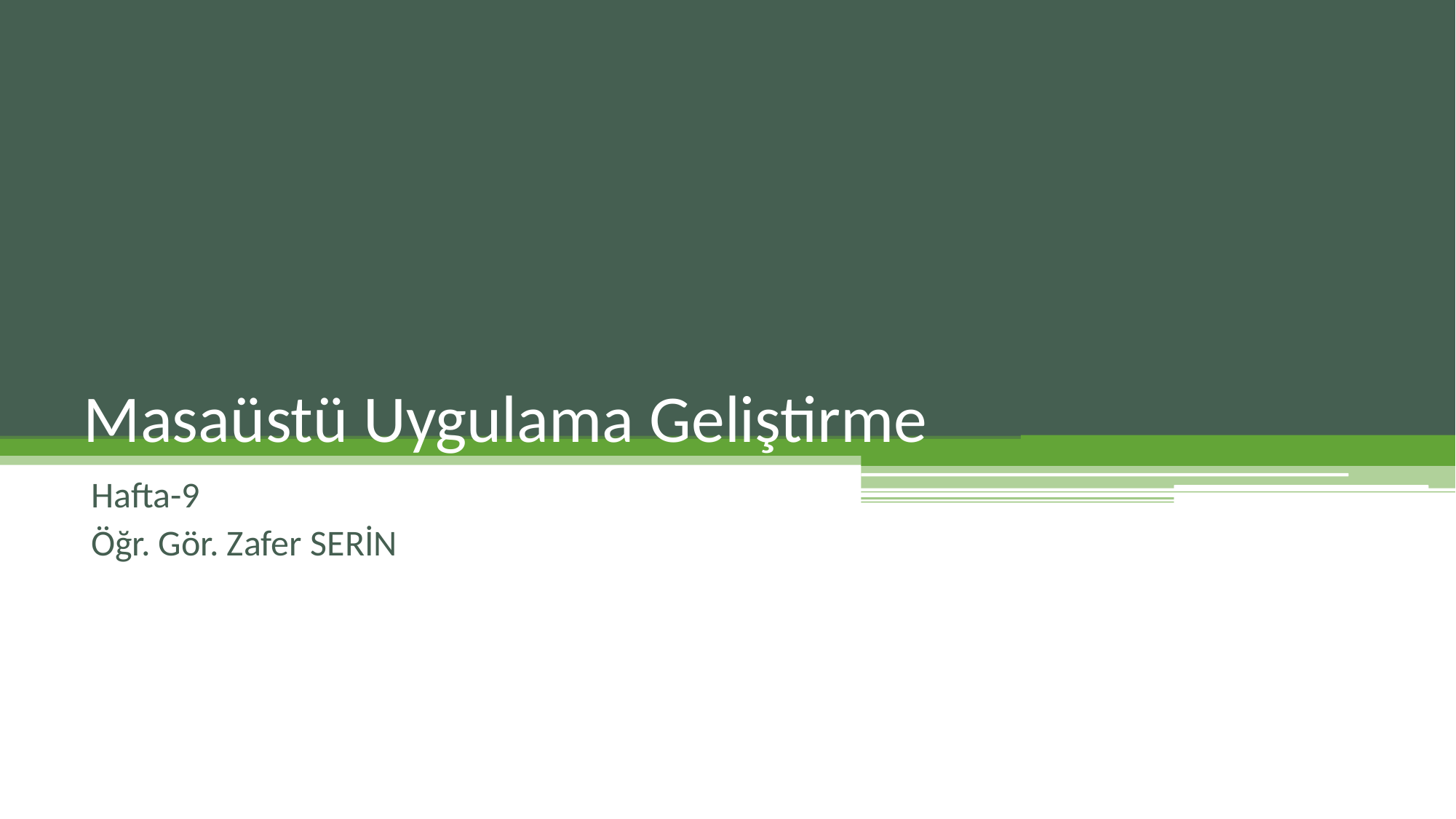

# Masaüstü Uygulama Geliştirme
Hafta-9
Öğr. Gör. Zafer SERİN